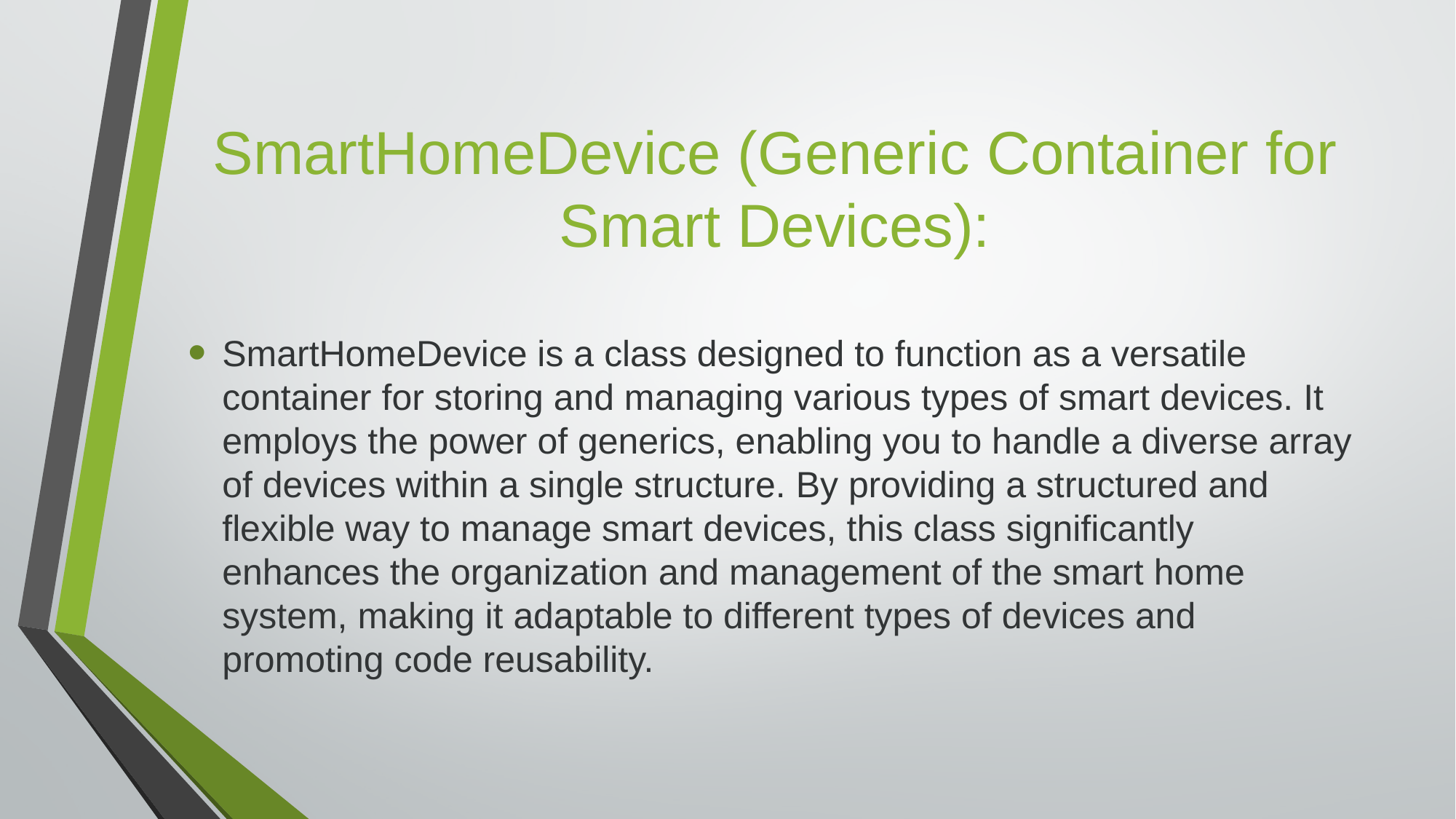

# SmartHomeDevice (Generic Container for Smart Devices):
SmartHomeDevice is a class designed to function as a versatile container for storing and managing various types of smart devices. It employs the power of generics, enabling you to handle a diverse array of devices within a single structure. By providing a structured and flexible way to manage smart devices, this class significantly enhances the organization and management of the smart home system, making it adaptable to different types of devices and promoting code reusability.